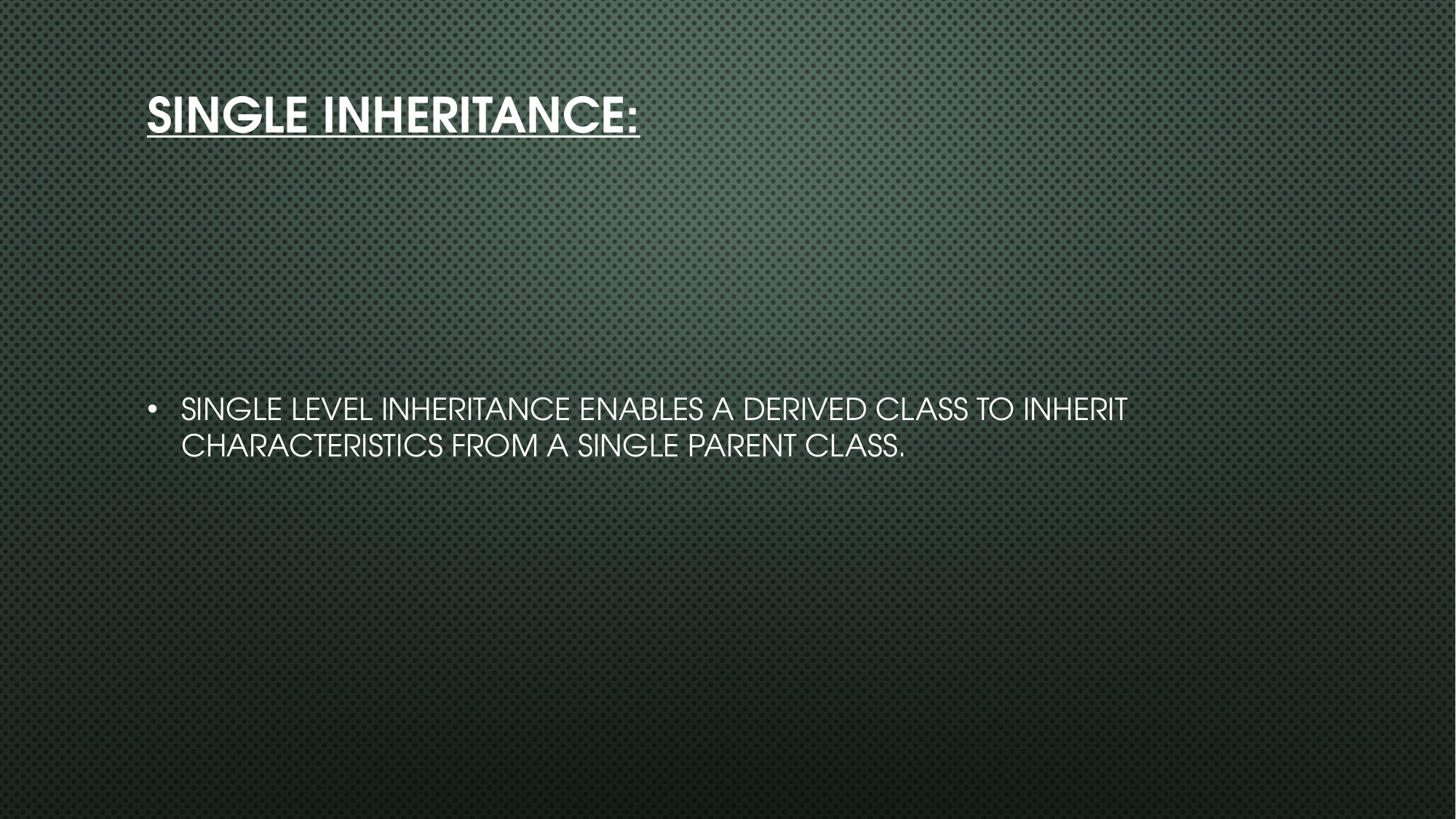

# Single Inheritance:
Single level inheritance enables a derived class to inherit characteristics from a single parent class.